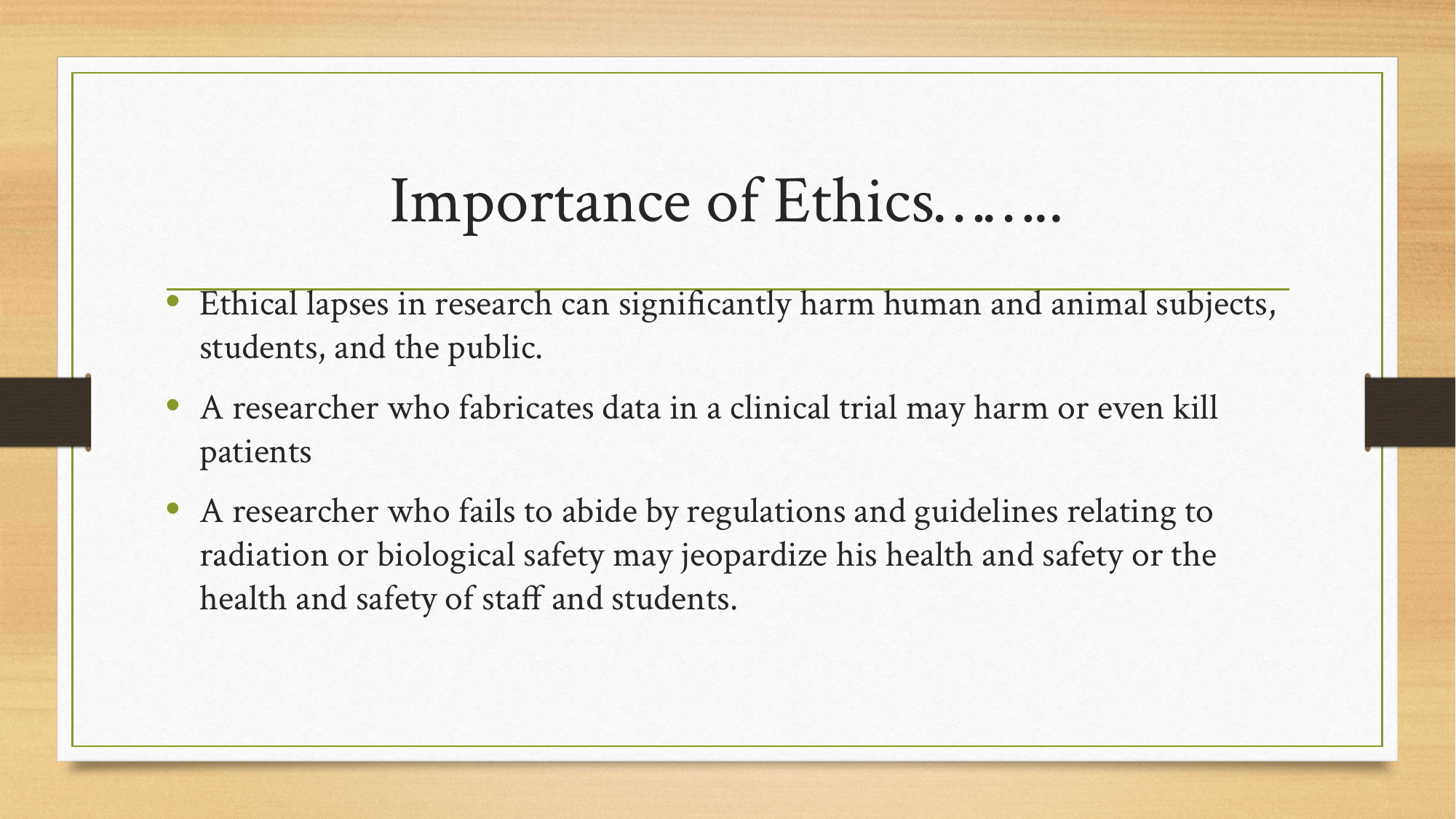

# Importance of Ethics……..
Ethical lapses in research can significantly harm human and animal subjects, students, and the public.
A researcher who fabricates data in a clinical trial may harm or even kill patients
A researcher who fails to abide by regulations and guidelines relating to radiation or biological safety may jeopardize his health and safety or the health and safety of staff and students.